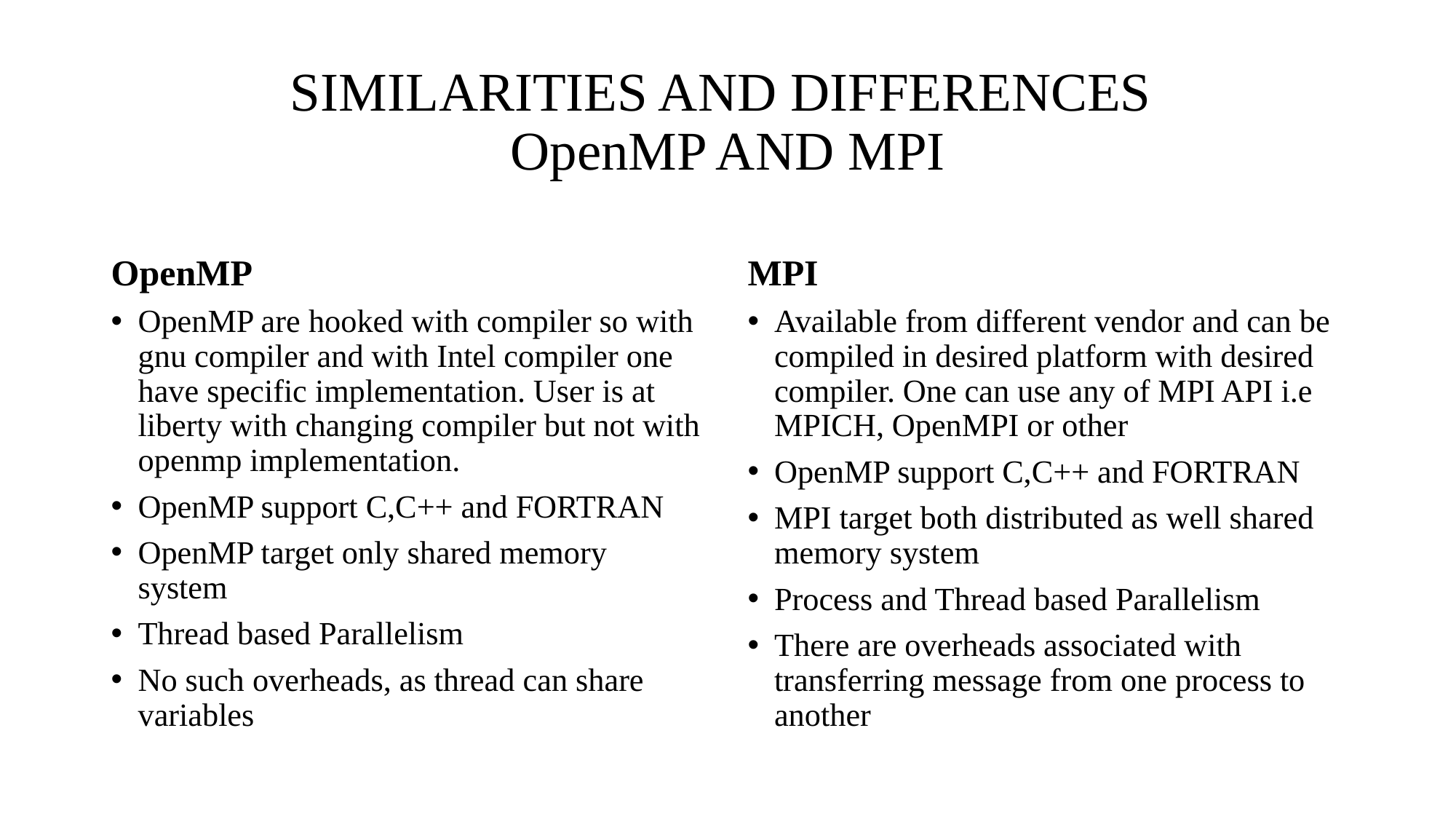

# SIMILARITIES AND DIFFERENCES OpenMP AND MPI
OpenMP
MPI
OpenMP are hooked with compiler so with gnu compiler and with Intel compiler one have specific implementation. User is at liberty with changing compiler but not with openmp implementation.
OpenMP support C,C++ and FORTRAN
OpenMP target only shared memory system
Thread based Parallelism
No such overheads, as thread can share variables

Available from different vendor and can be compiled in desired platform with desired compiler. One can use any of MPI API i.e MPICH, OpenMPI or other
OpenMP support C,C++ and FORTRAN
MPI target both distributed as well shared memory system
Process and Thread based Parallelism
There are overheads associated with transferring message from one process to another